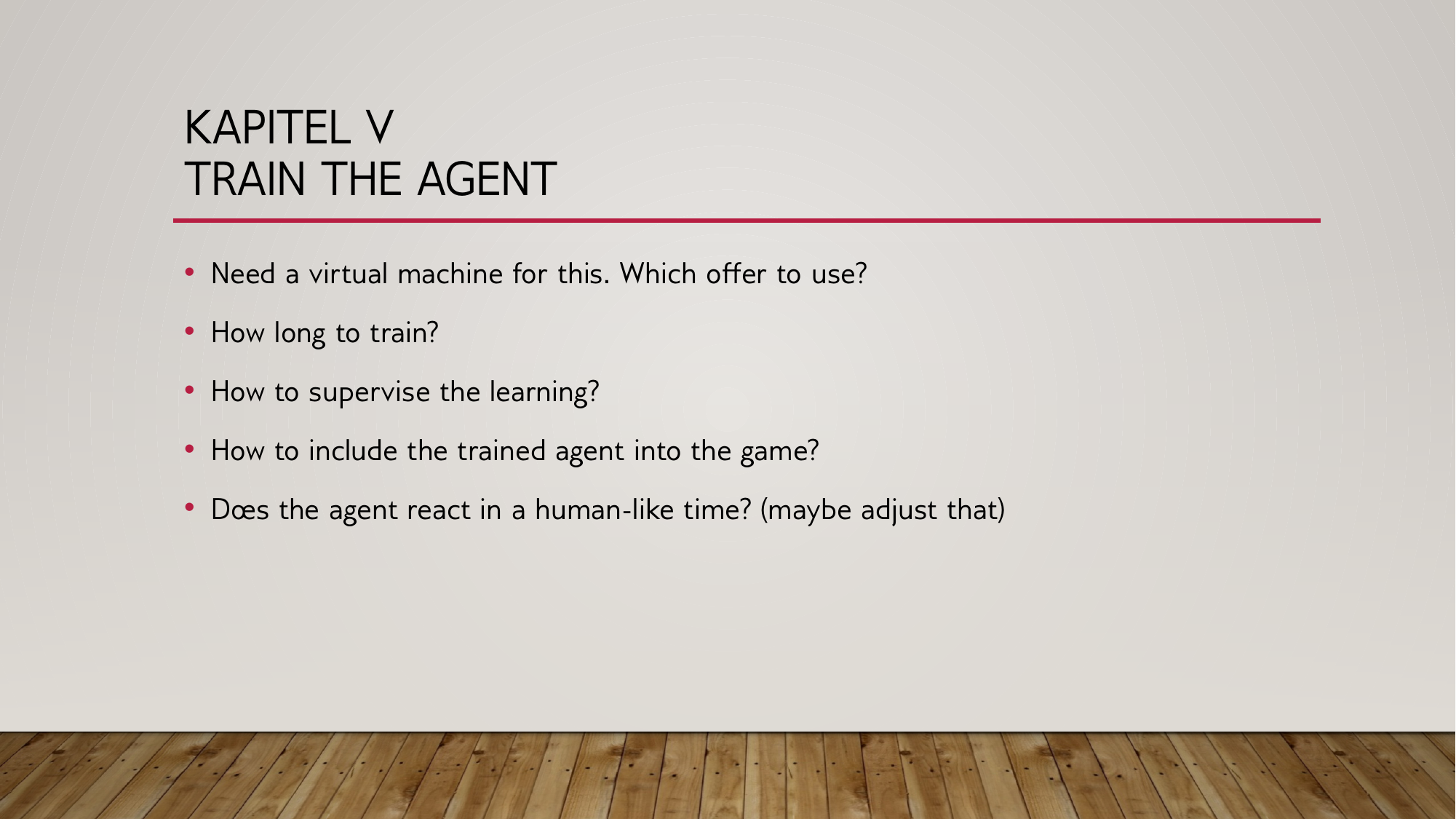

# Kapitel v train the agent
Need a virtual machine for this. Which offer to use?
How long to train?
How to supervise the learning?
How to include the trained agent into the game?
Does the agent react in a human-like time? (maybe adjust that)